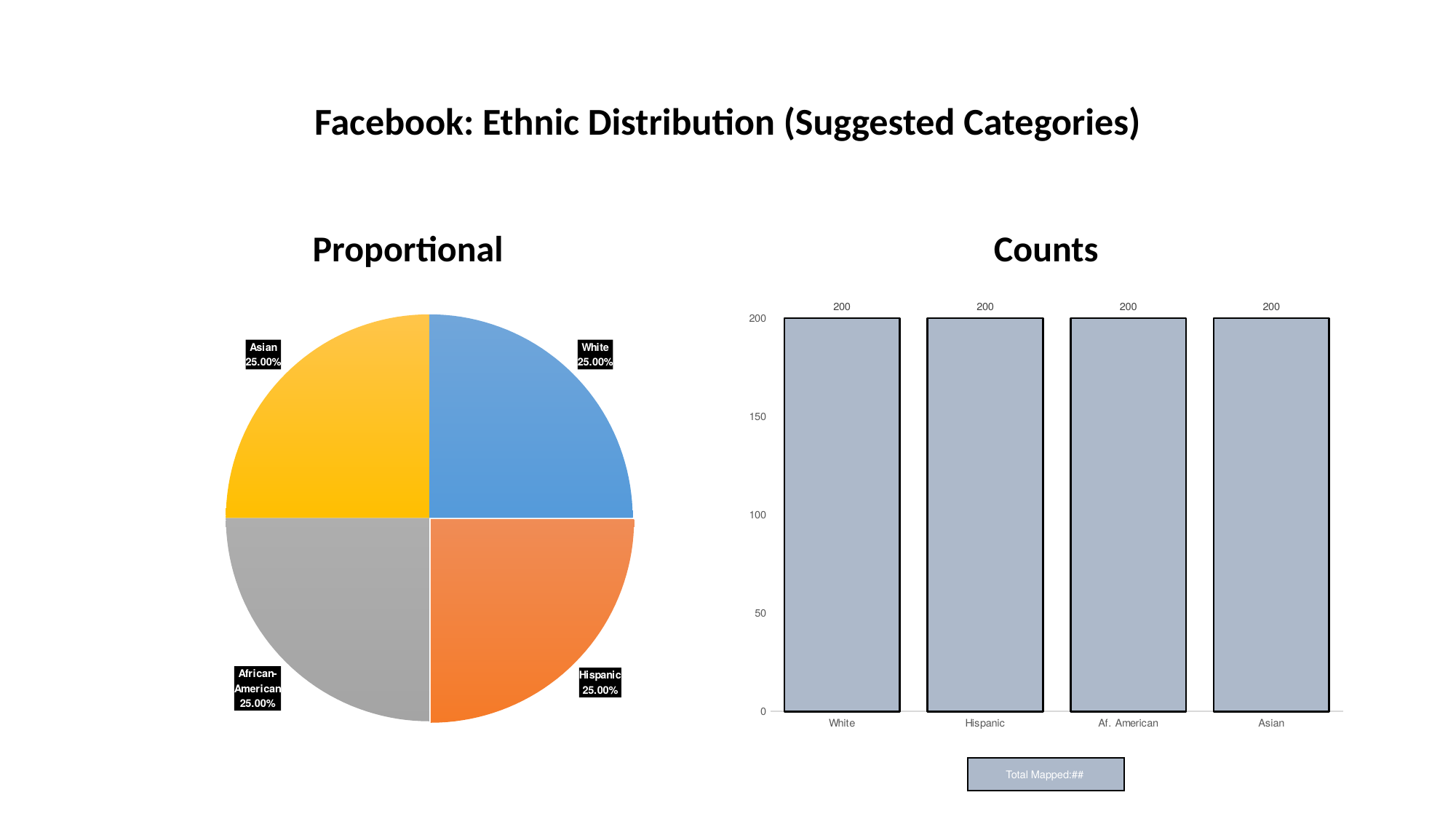

# Facebook: Ethnic Distribution (Suggested Categories)
Proportional
Counts

### Chart

| Category | Count |
|---|---|
| White | 200.0 |
| Hispanic | 200.0 |
| African-American | 200.0 |
| Asian | 200.0 |

### Chart

| Category | Count |
|---|---|
| White | 200.0 |
| Hispanic | 200.0 |
| Af. American | 200.0 |
| Asian | 200.0 |
Total Mapped:##